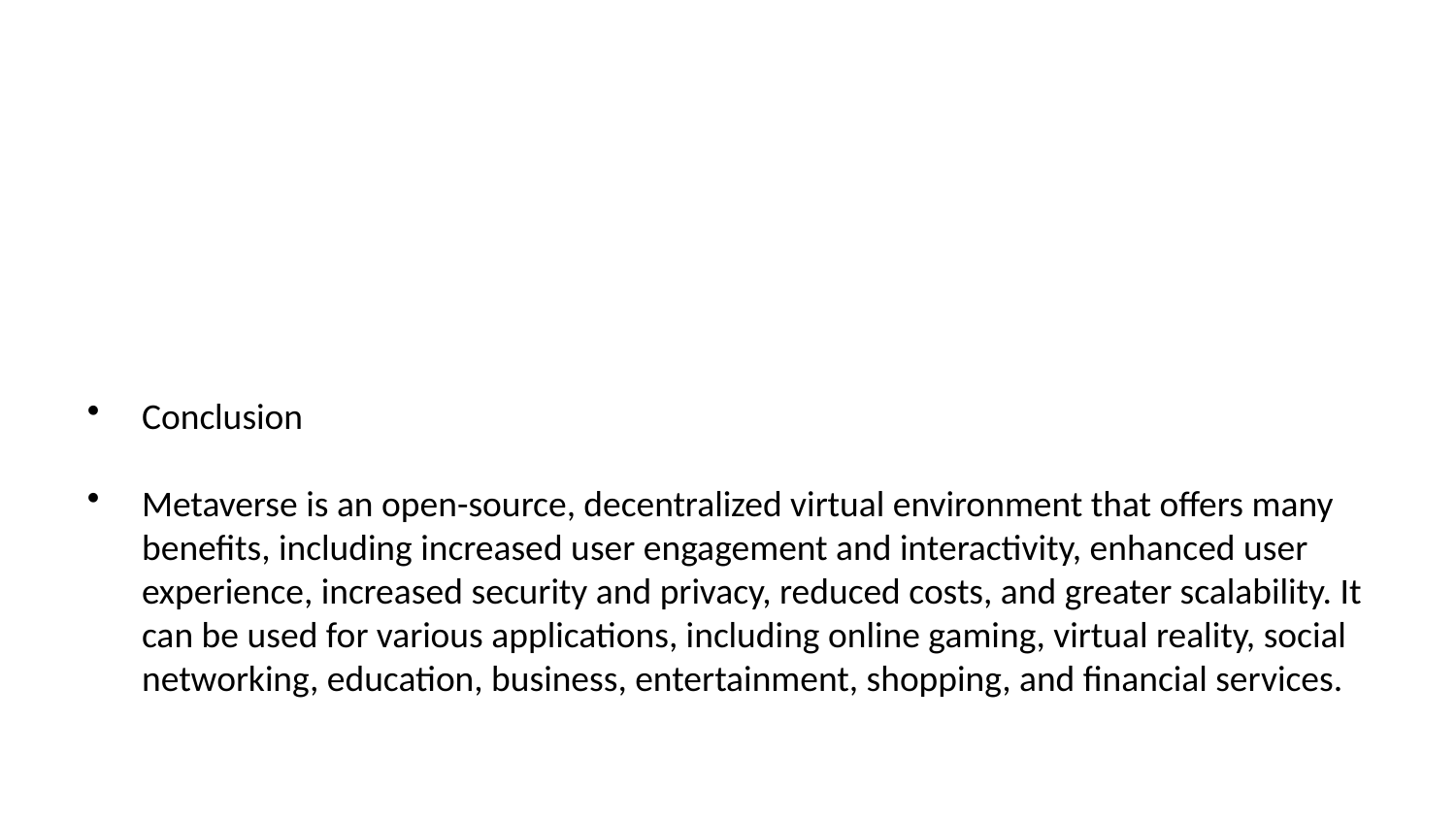

Conclusion

Metaverse is an open-source, decentralized virtual environment that offers many benefits, including increased user engagement and interactivity, enhanced user experience, increased security and privacy, reduced costs, and greater scalability. It can be used for various applications, including online gaming, virtual reality, social networking, education, business, entertainment, shopping, and financial services.